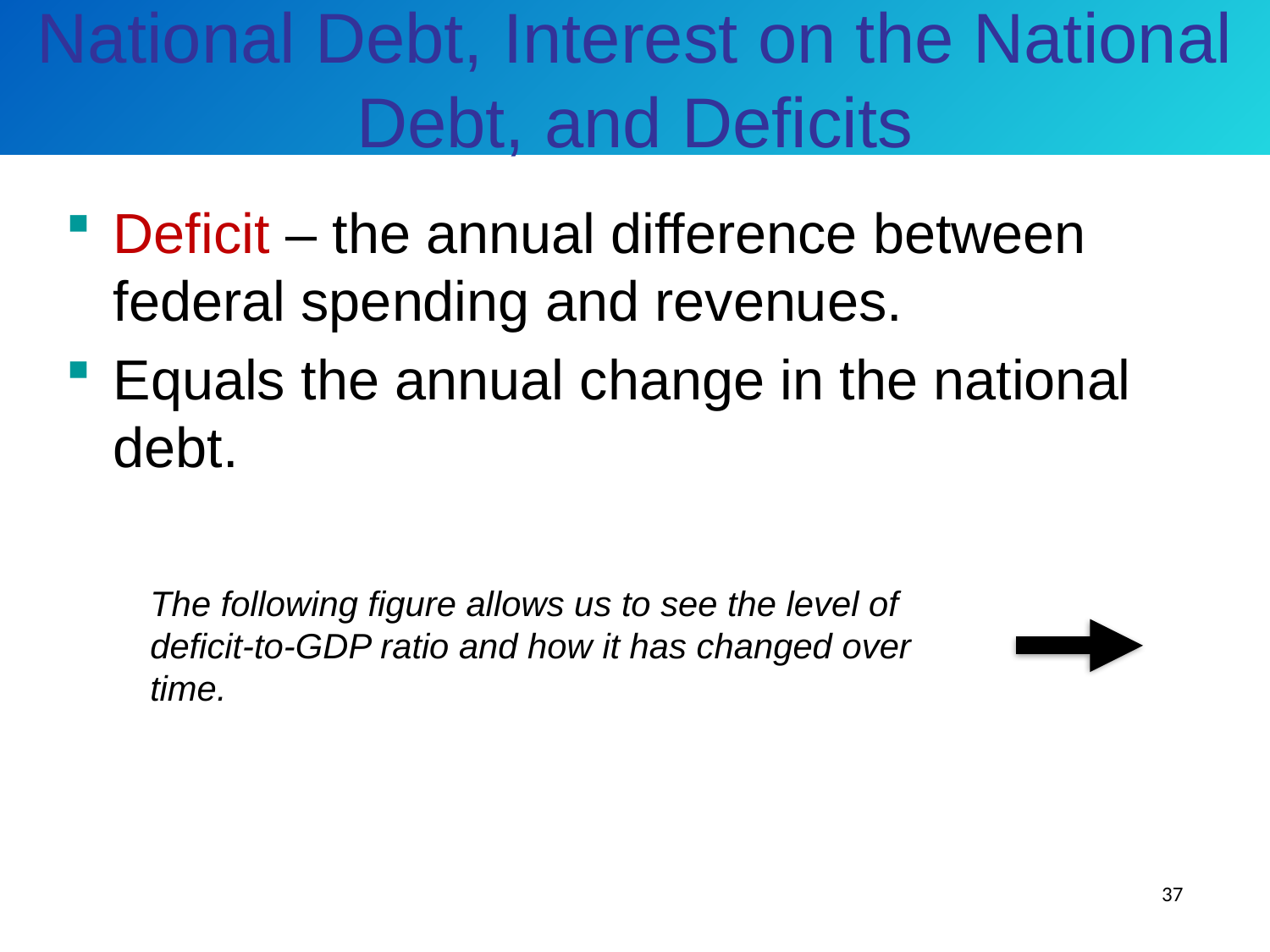

# National Debt, Interest on the National Debt, and Deficits
Deficit – the annual difference between federal spending and revenues.
Equals the annual change in the national debt.
The following figure allows us to see the level of deficit-to-GDP ratio and how it has changed over time.
37